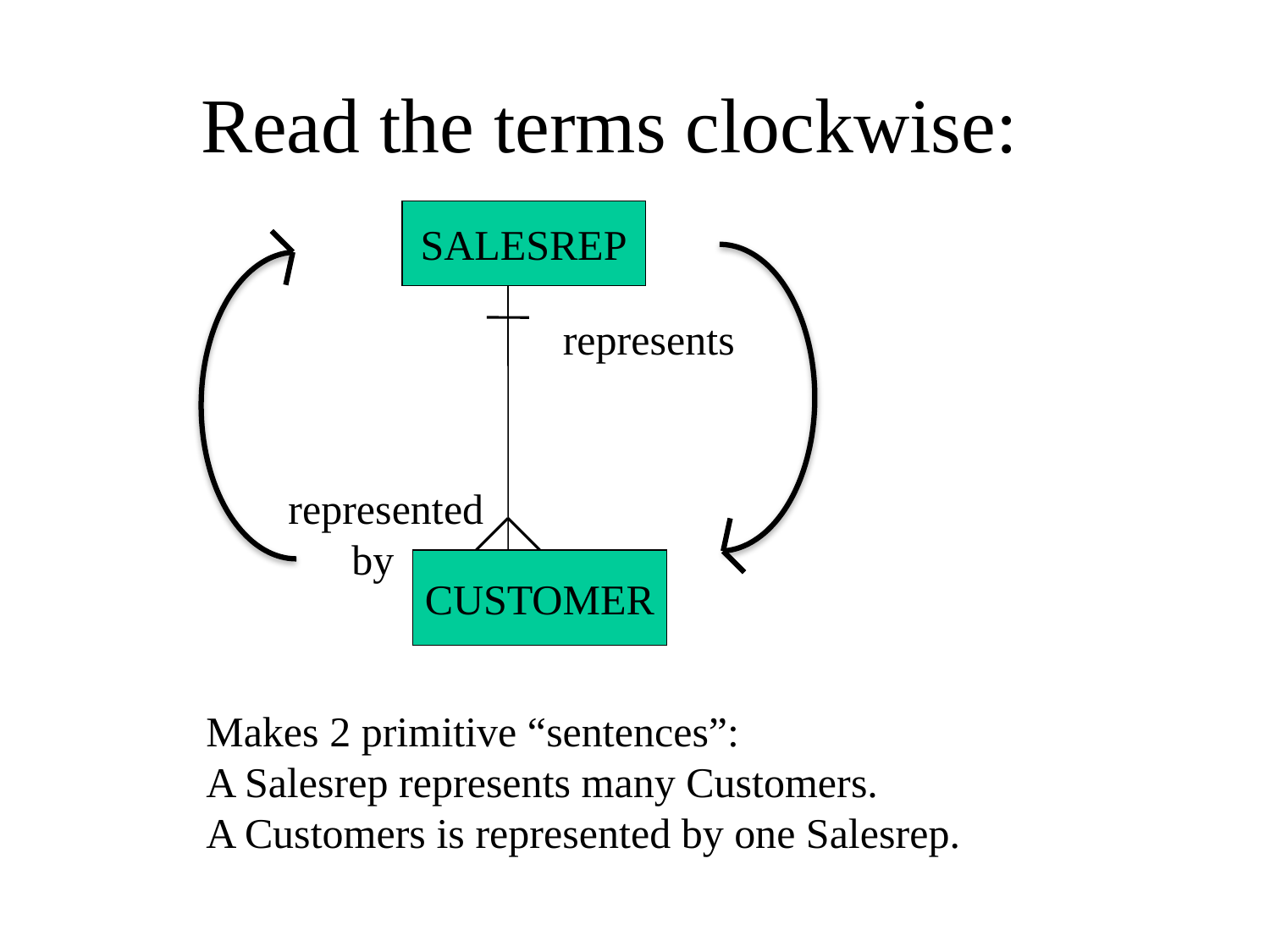

# Read the terms clockwise:
SALESREP

represents
represented
      by
CUSTOMER
Makes 2 primitive “sentences”:
A Salesrep represents many Customers.
A Customers is represented by one Salesrep.